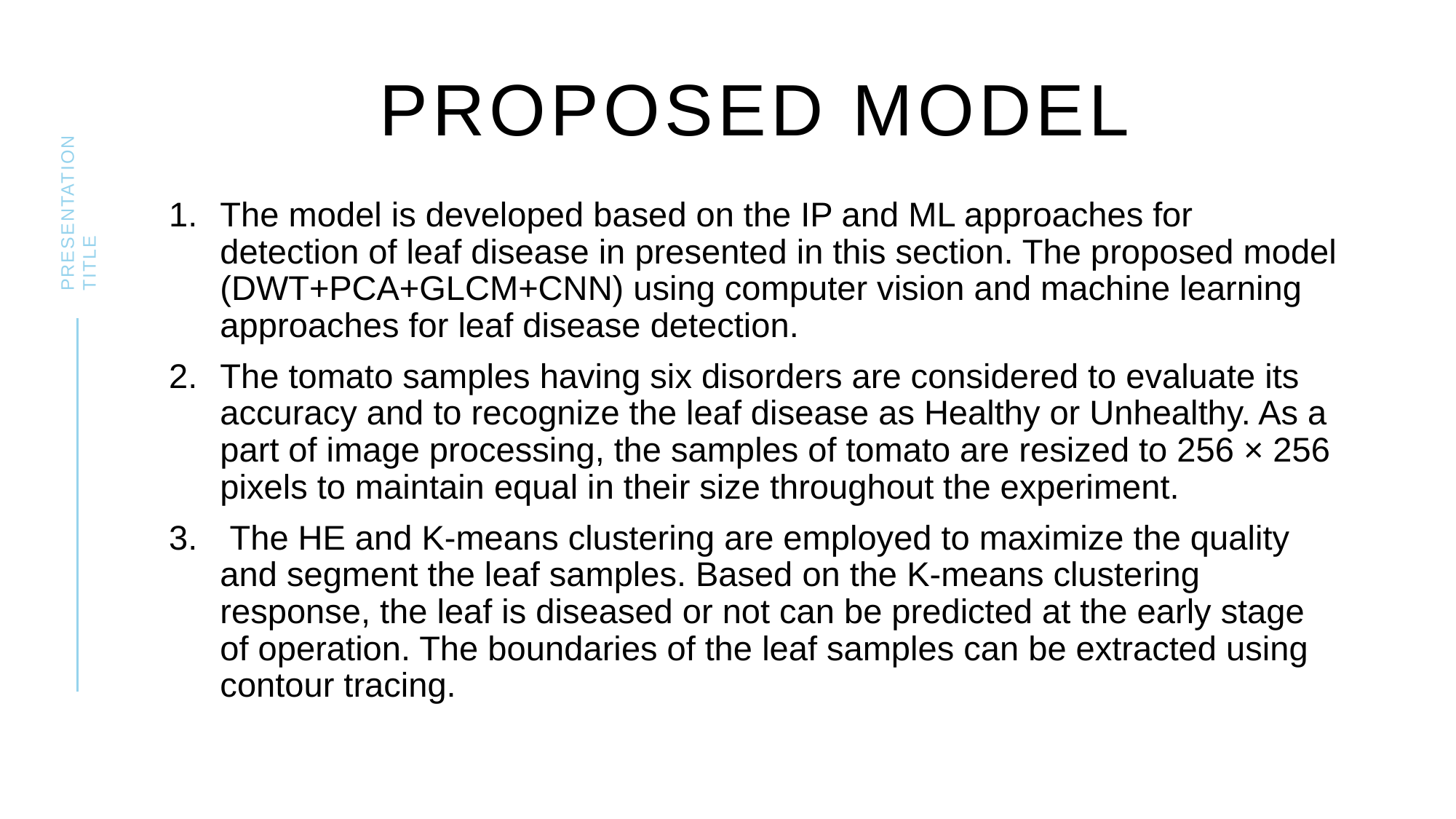

# Proposed model
presentation title
The model is developed based on the IP and ML approaches for detection of leaf disease in presented in this section. The proposed model (DWT+PCA+GLCM+CNN) using computer vision and machine learning approaches for leaf disease detection.
The tomato samples having six disorders are considered to evaluate its accuracy and to recognize the leaf disease as Healthy or Unhealthy. As a part of image processing, the samples of tomato are resized to 256 × 256 pixels to maintain equal in their size throughout the experiment.
 The HE and K-means clustering are employed to maximize the quality and segment the leaf samples. Based on the K-means clustering response, the leaf is diseased or not can be predicted at the early stage of operation. The boundaries of the leaf samples can be extracted using contour tracing.
6